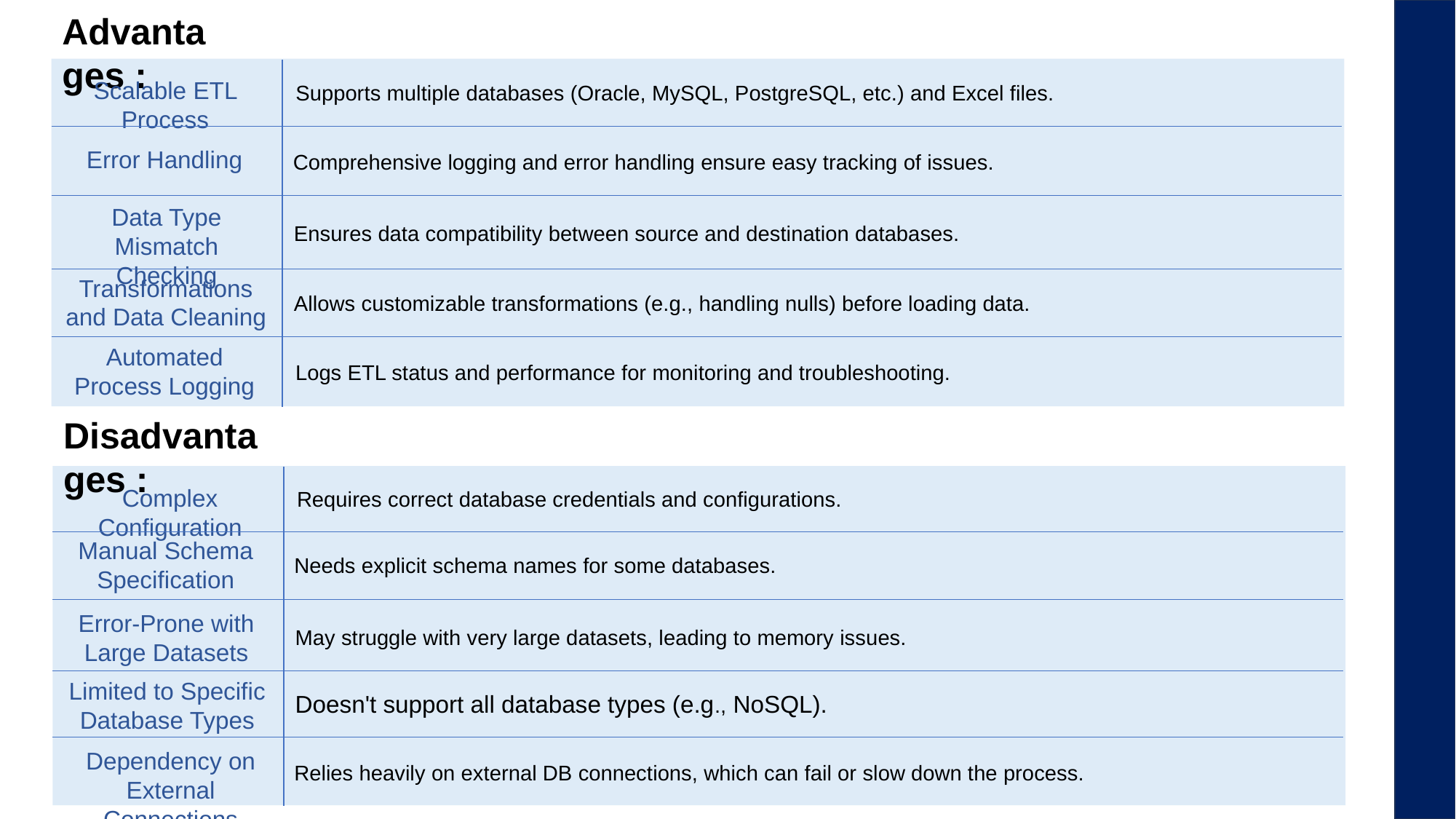

Advantages :

Scalable ETL Process
Supports multiple databases (Oracle, MySQL, PostgreSQL, etc.) and Excel files.
Error Handling
Comprehensive logging and error handling ensure easy tracking of issues.
Data Type Mismatch Checking
Ensures data compatibility between source and destination databases.
Transformations and Data Cleaning
Allows customizable transformations (e.g., handling nulls) before loading data.
Automated Process Logging
Logs ETL status and performance for monitoring and troubleshooting.
Disadvantages :

Complex Configuration
Requires correct database credentials and configurations.
Manual Schema Specification
Needs explicit schema names for some databases.
Error-Prone with Large Datasets
May struggle with very large datasets, leading to memory issues.
Limited to Specific Database Types
Doesn't support all database types (e.g., NoSQL).
Dependency on External Connections
Relies heavily on external DB connections, which can fail or slow down the process.